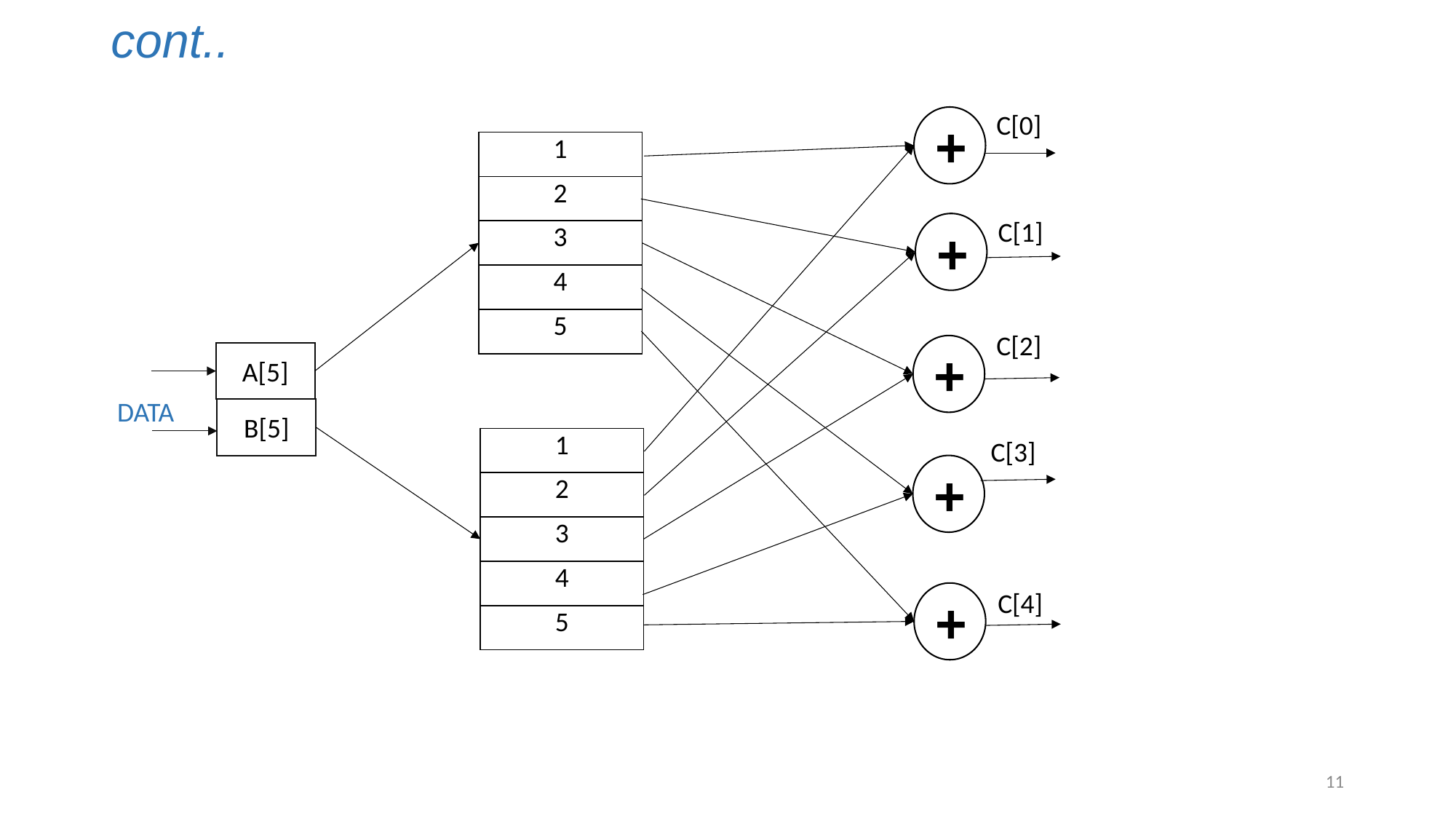

# cont..

 DATA
C[0]
+
| 1 |
| --- |
| 2 |
| 3 |
| 4 |
| 5 |
C[1]
+
C[2]
+
A[5]
B[5]
| 1 |
| --- |
| 2 |
| 3 |
| 4 |
| 5 |
C[3]
+
C[4]
+
11